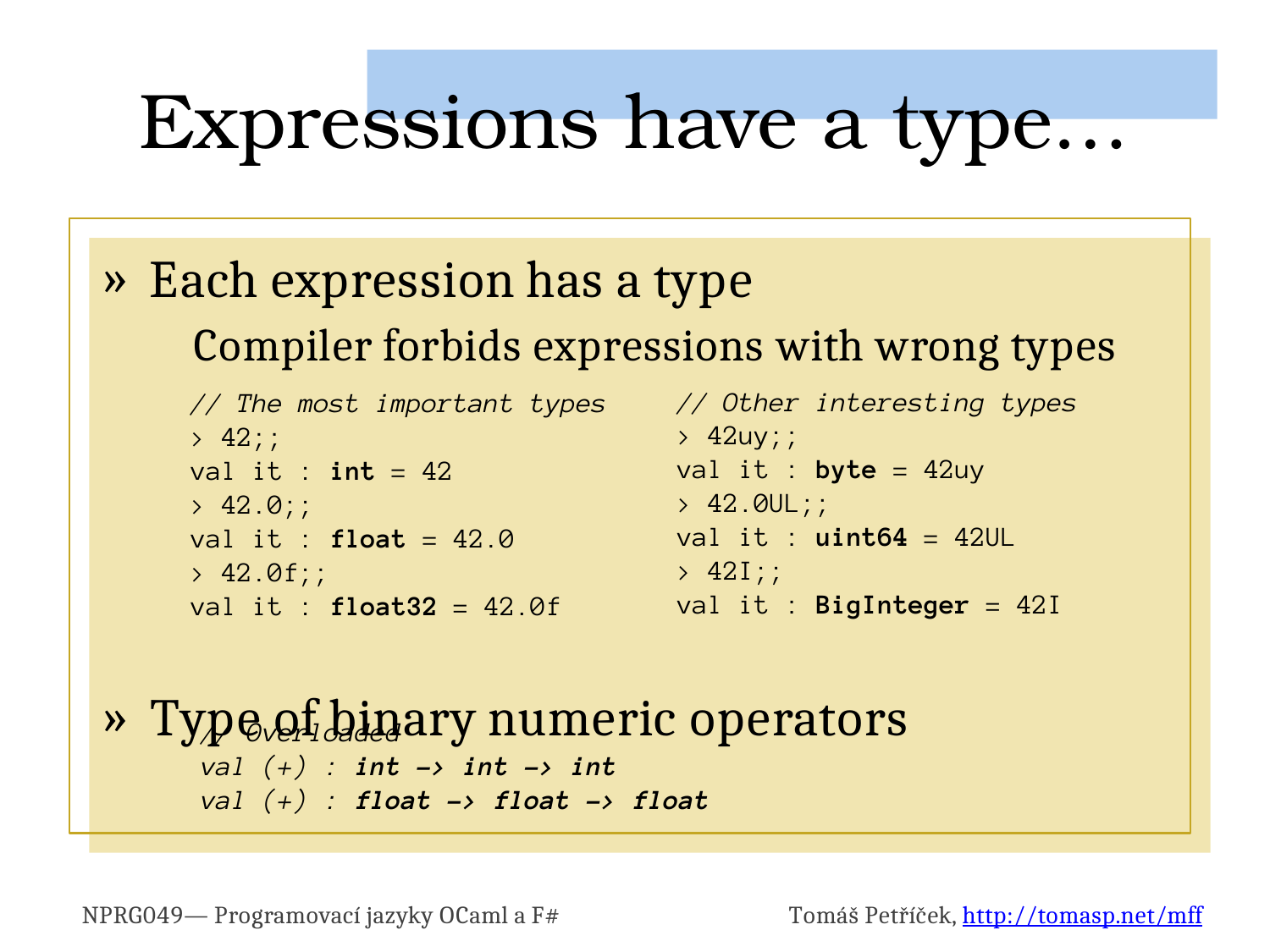

# Expressions have a type…
Each expression has a type
Compiler forbids expressions with wrong types

Type of binary numeric operators
// Other interesting types
> 42uy;;
val it : byte = 42uy
> 42.0UL;;
val it : uint64 = 42UL
> 42I;;
val it : BigInteger = 42I
// The most important types
> 42;;
val it : int = 42
> 42.0;;
val it : float = 42.0
> 42.0f;;
val it : float32 = 42.0f
// Overloaded
val (+) : int -> int -> int
val (+) : float -> float -> float